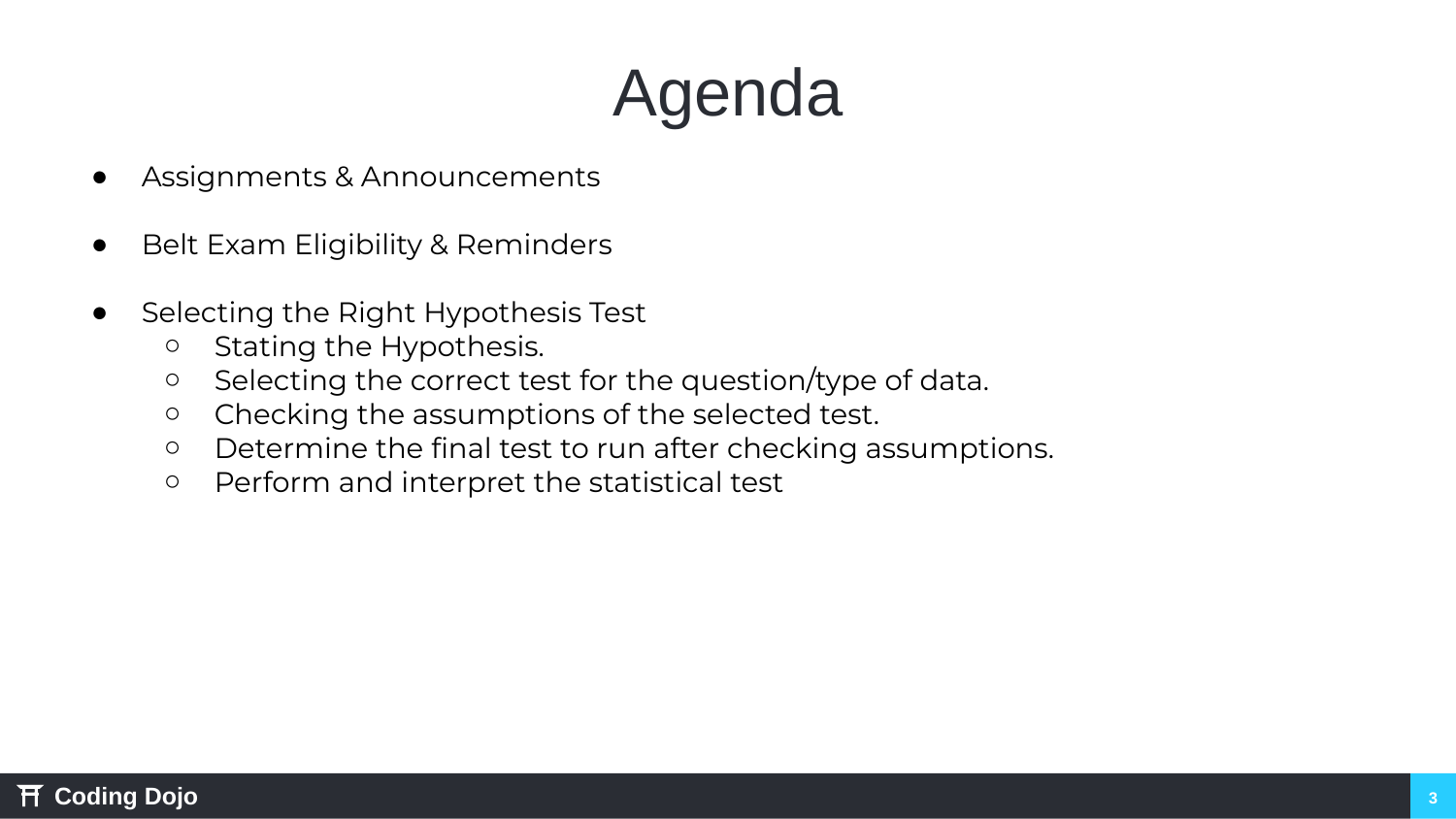

# Agenda
Assignments & Announcements

Belt Exam Eligibility & Reminders
Selecting the Right Hypothesis Test
Stating the Hypothesis.
Selecting the correct test for the question/type of data.
Checking the assumptions of the selected test.
Determine the final test to run after checking assumptions.
Perform and interpret the statistical test